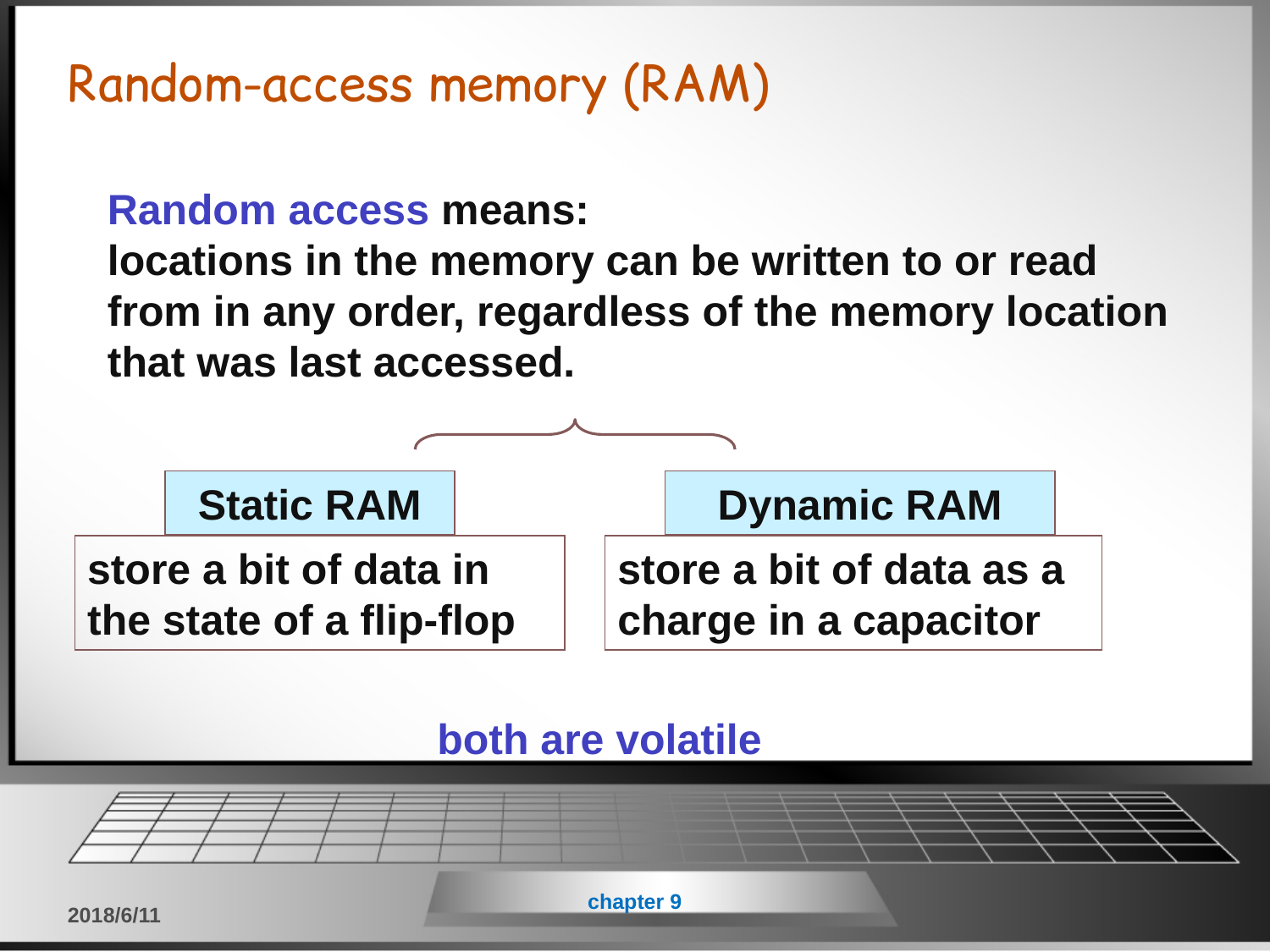

# Random-access memory (RAM)
Random access means:
locations in the memory can be written to or read from in any order, regardless of the memory location that was last accessed.

Static RAM
Dynamic RAM
store a bit of data in the state of a flip-flop
store a bit of data as a charge in a capacitor
both are volatile
chapter 9
2018/6/11